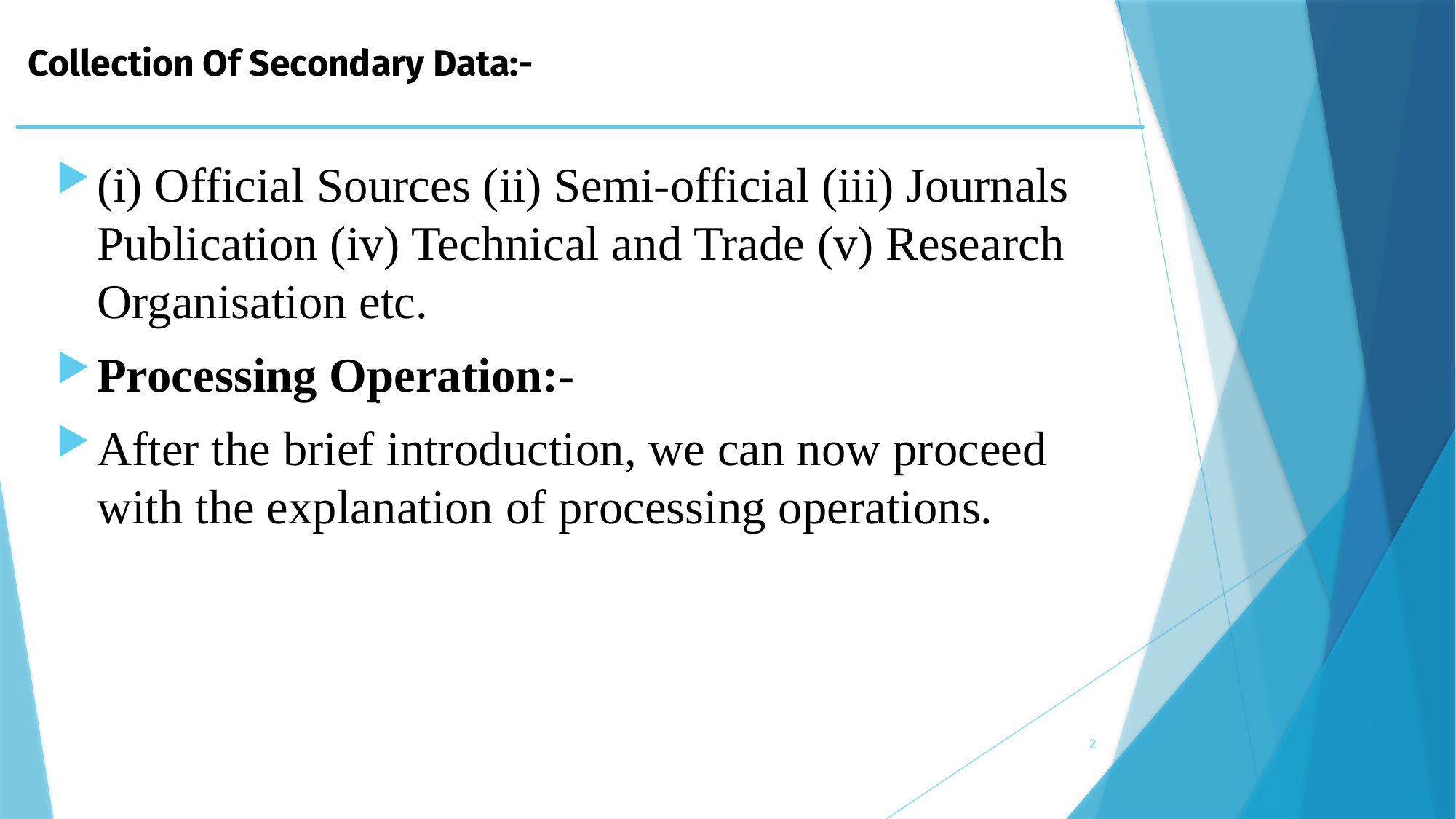

Collection Of Secondary Data:-
(i) Official Sources (ii) Semi-official (iii) Journals Publication (iv) Technical and Trade (v) Research Organisation etc.
Processing Operation:-
After the brief introduction, we can now proceed with the explanation of processing operations.

.
2